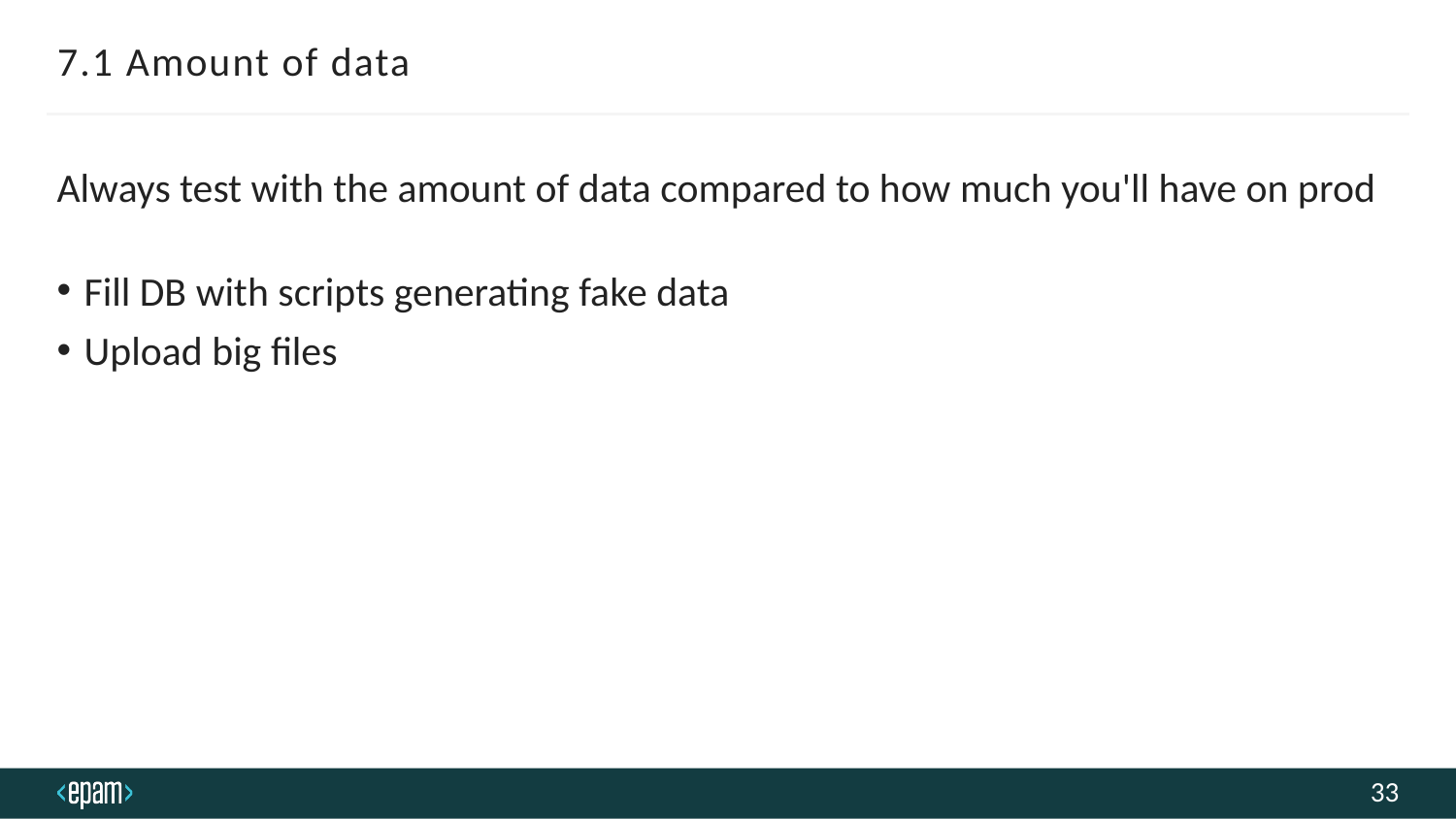

# 7.1 Amount of data
Always test with the amount of data compared to how much you'll have on prod

Fill DB with scripts generating fake data
Upload big files
33